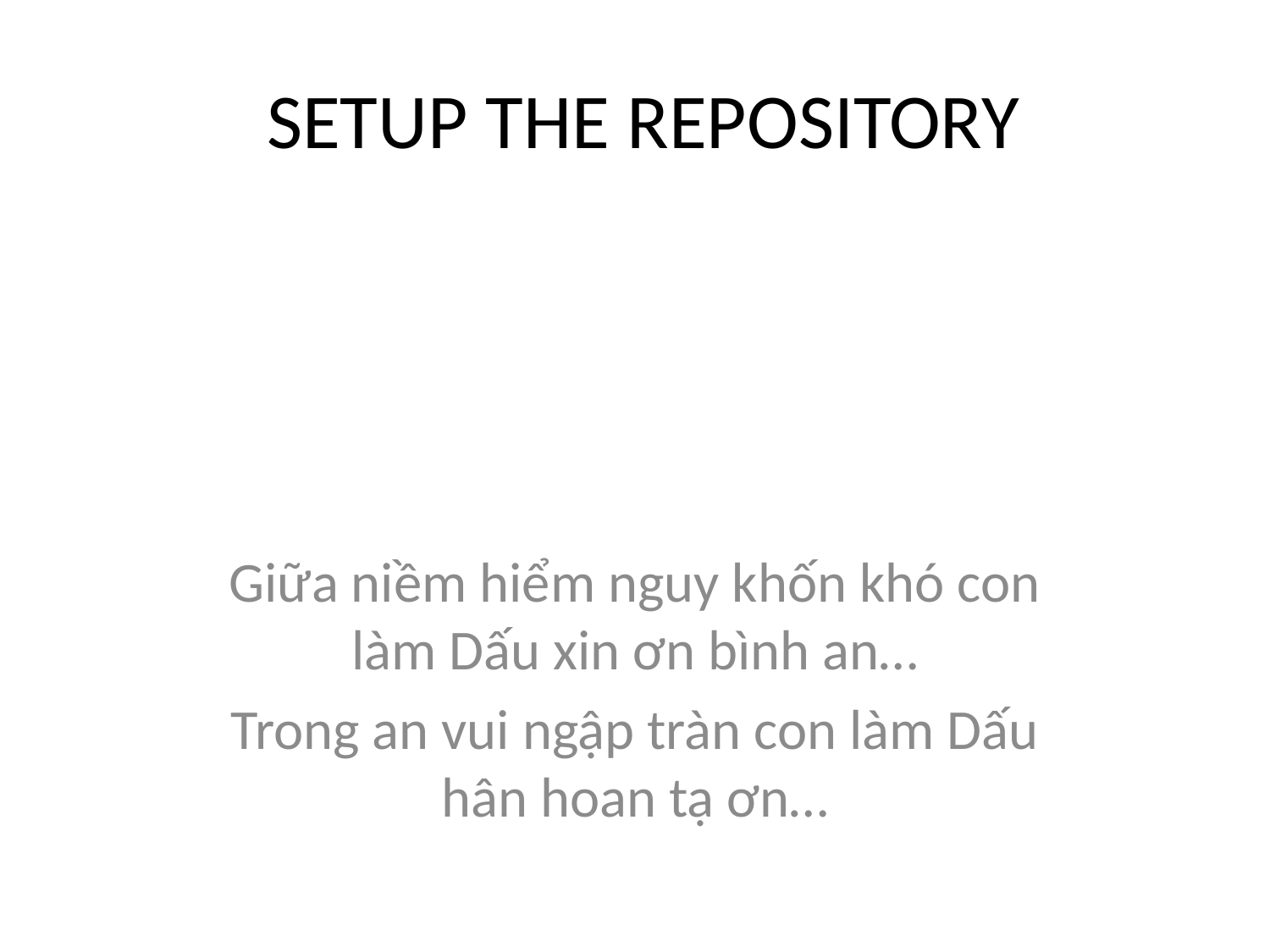

# SETUP THE REPOSITORY
Giữa niềm hiểm nguy khốn khó con làm Dấu xin ơn bình an…
Trong an vui ngập tràn con làm Dấu hân hoan tạ ơn…